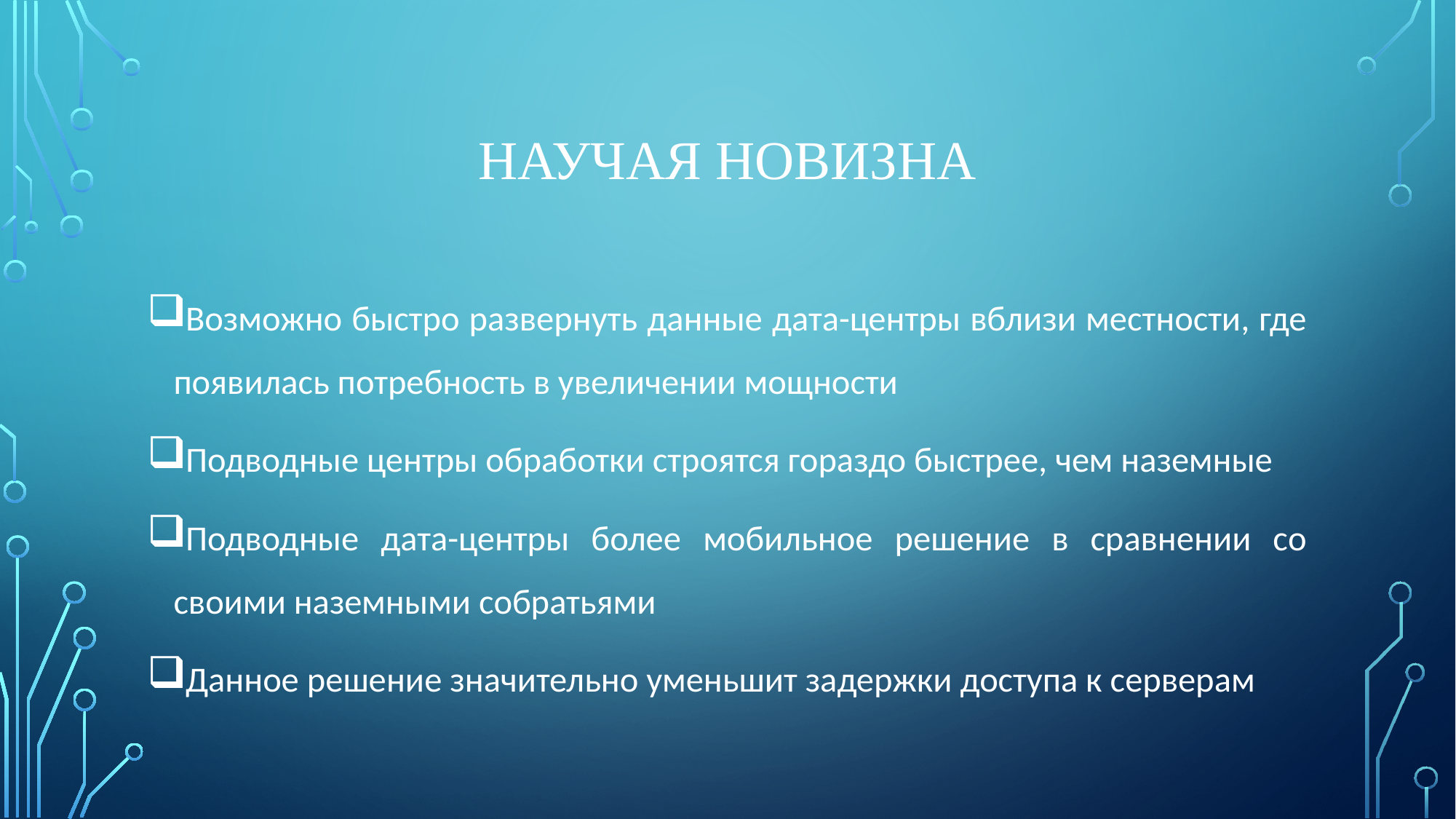

# Научая новизна
Возможно быстро развернуть данные дата-центры вблизи местности, где появилась потребность в увеличении мощности
Подводные центры обработки строятся гораздо быстрее, чем наземные
Подводные дата-центры более мобильное решение в сравнении со своими наземными собратьями
Данное решение значительно уменьшит задержки доступа к серверам